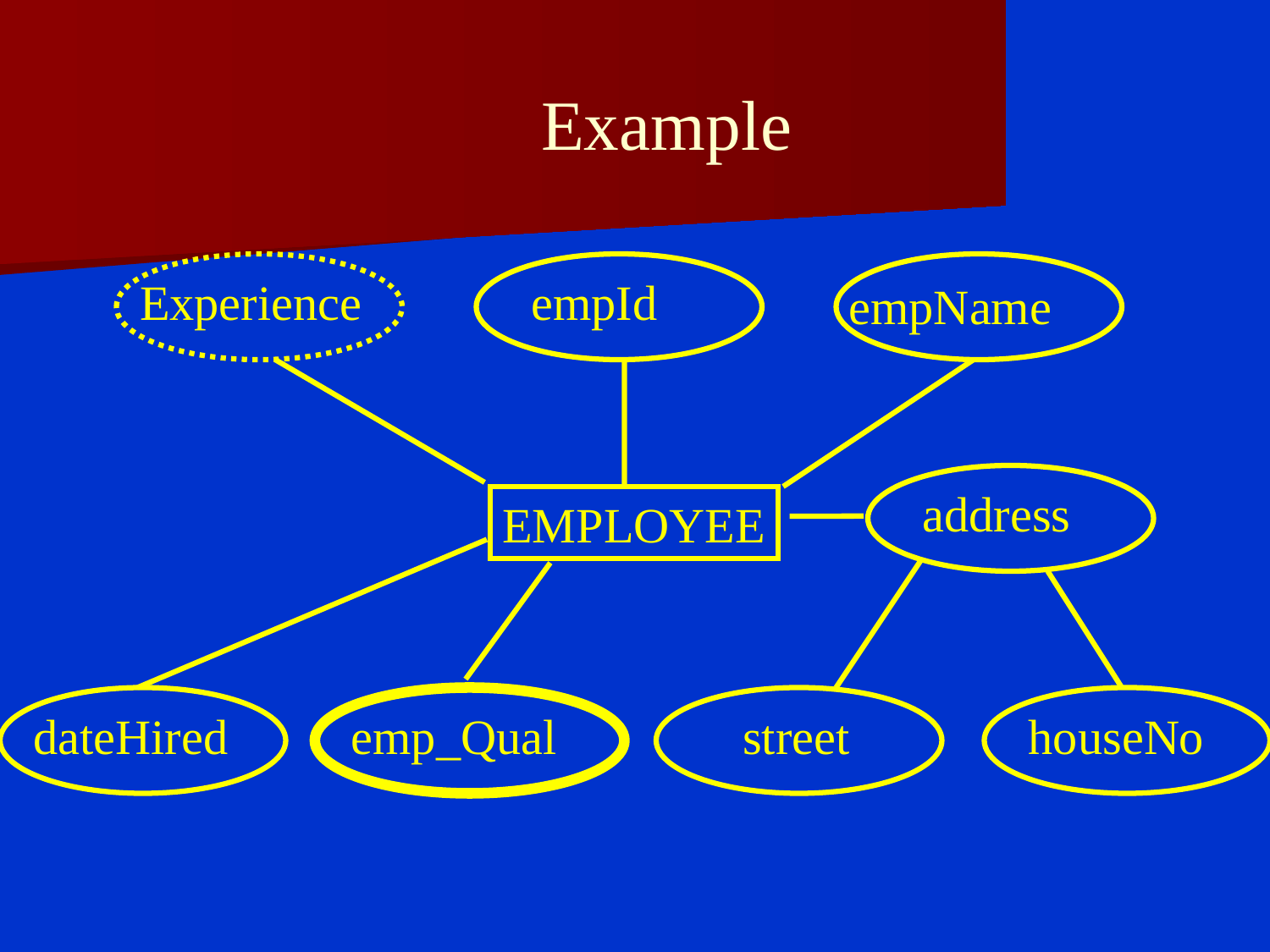

# Example

Experience
empId
empName

address
EMPLOYEE

dateHired
emp_Qual
street
houseNo